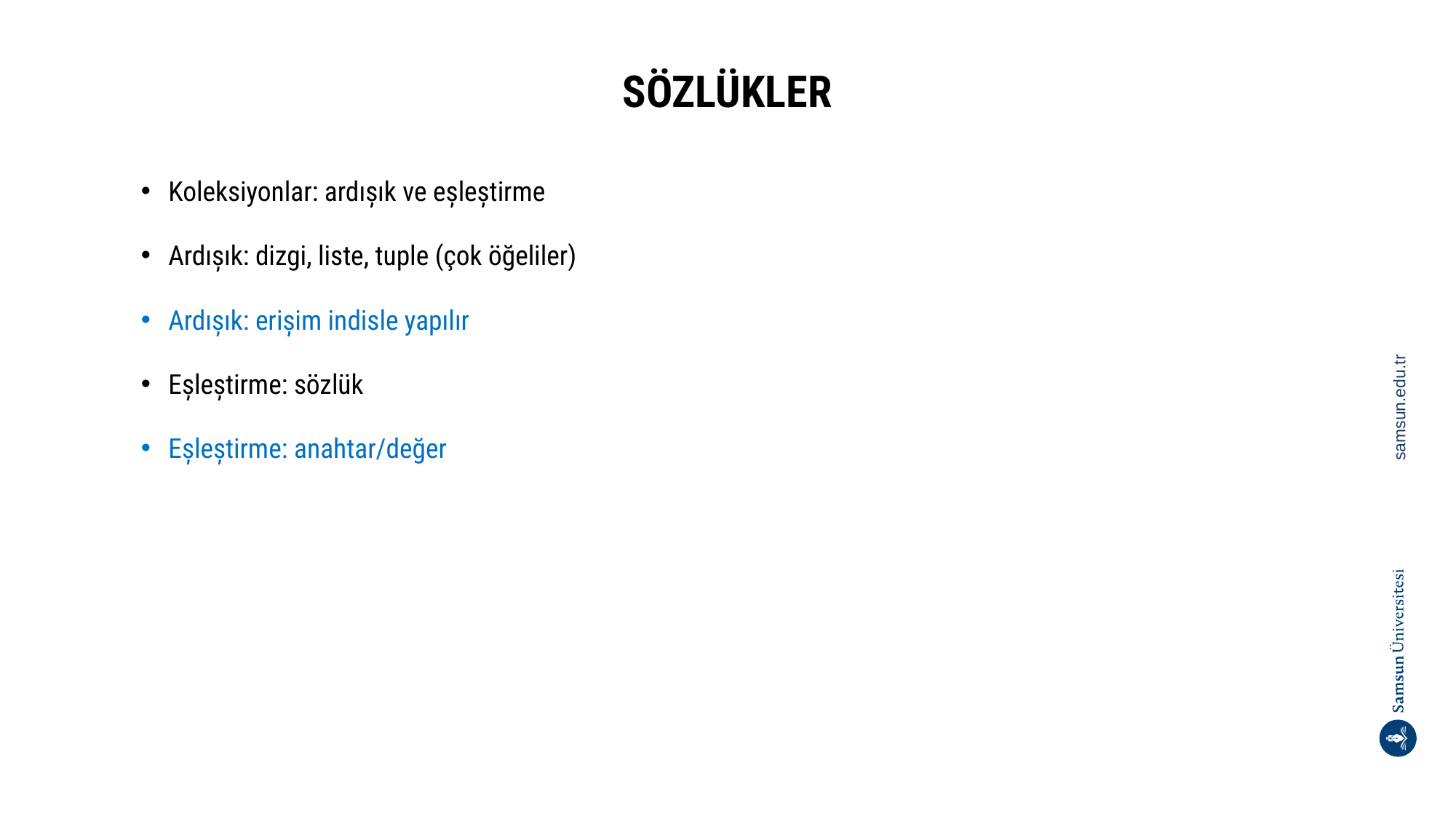

# SÖZLÜKLER

Koleksiyonlar: ardıșık ve eșleștirme
Ardıșık: dizgi, liste, tuple (çok öğeliler)
Ardıșık: erișim indisle yapılır
Eșleștirme: sözlük
Eșleștirme: anahtar/değer